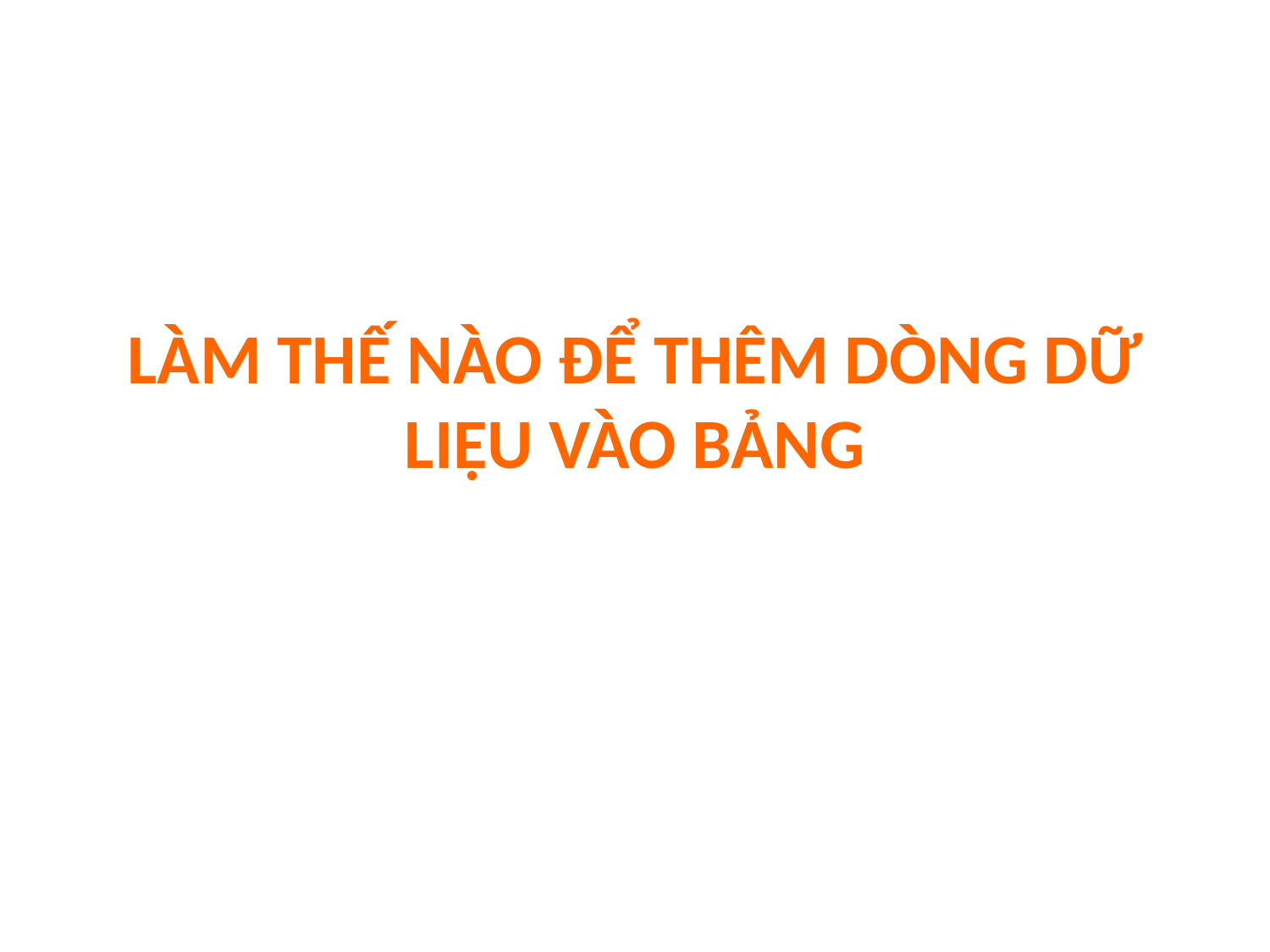

# Làm thế nào để thêm dòng dữ liệu vào bảng